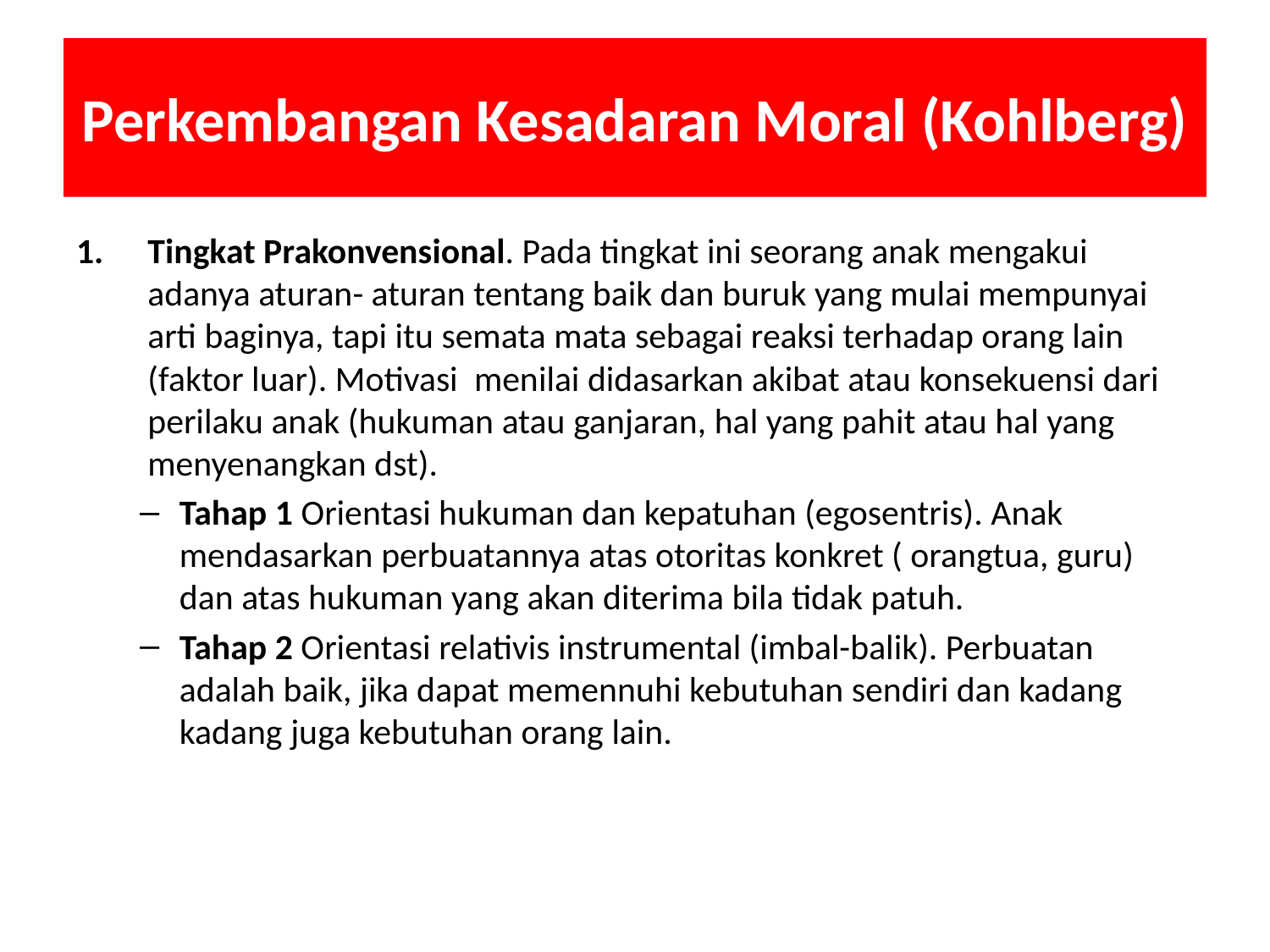

# Perkembangan Kesadaran Moral (Kohlberg)
Tingkat Prakonvensional. Pada tingkat ini seorang anak mengakui adanya aturan- aturan tentang baik dan buruk yang mulai mempunyai arti baginya, tapi itu semata mata sebagai reaksi terhadap orang lain (faktor luar). Motivasi  menilai didasarkan akibat atau konsekuensi dari perilaku anak (hukuman atau ganjaran, hal yang pahit atau hal yang menyenangkan dst).
Tahap 1 Orientasi hukuman dan kepatuhan (egosentris). Anak mendasarkan perbuatannya atas otoritas konkret ( orangtua, guru) dan atas hukuman yang akan diterima bila tidak patuh.
Tahap 2 Orientasi relativis instrumental (imbal-balik). Perbuatan adalah baik, jika dapat memennuhi kebutuhan sendiri dan kadang kadang juga kebutuhan orang lain.